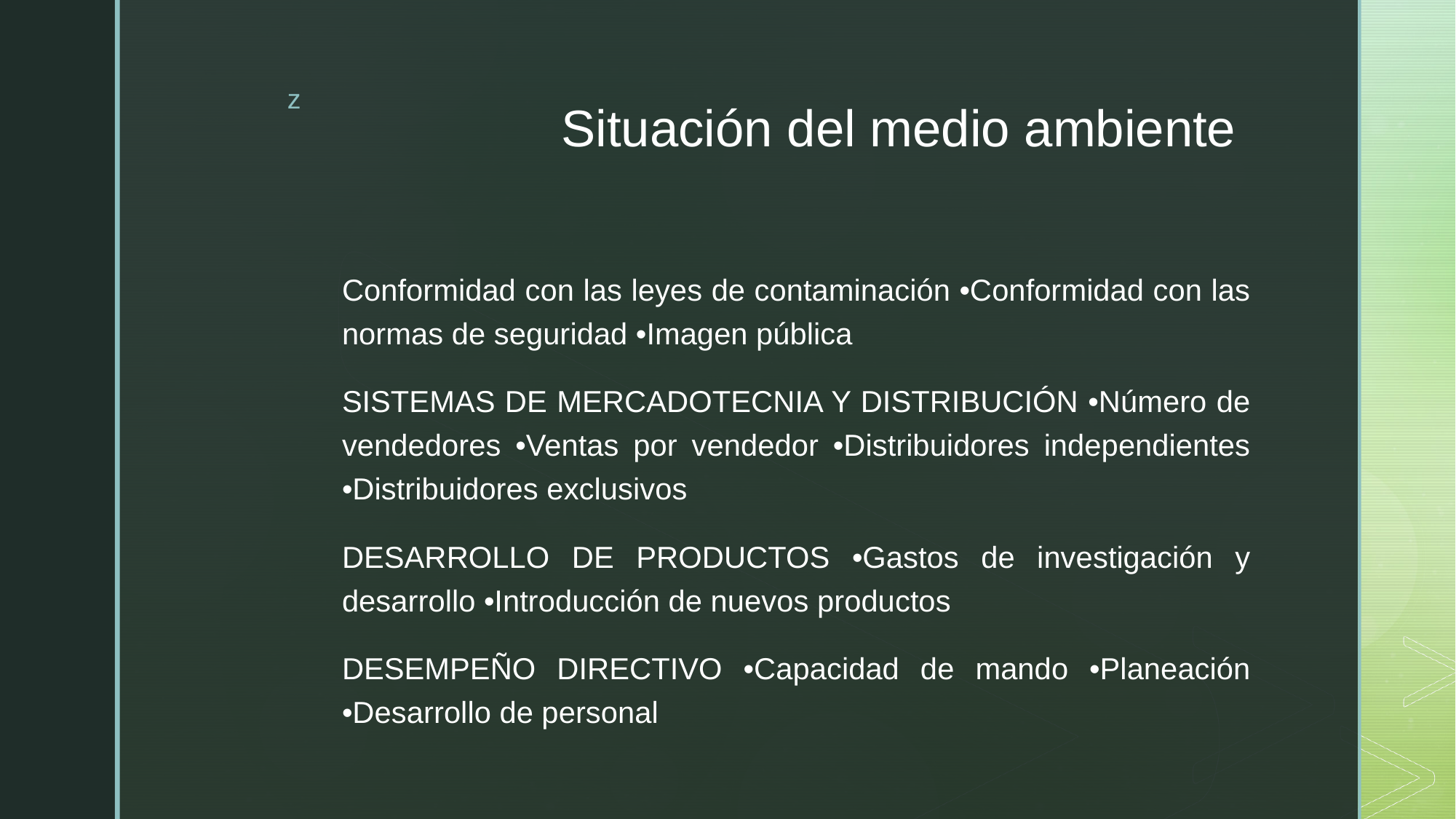

# Situación del medio ambiente
Conformidad con las leyes de contaminación •Conformidad con las normas de seguridad •Imagen pública
SISTEMAS DE MERCADOTECNIA Y DISTRIBUCIÓN •Número de vendedores •Ventas por vendedor •Distribuidores independientes •Distribuidores exclusivos
DESARROLLO DE PRODUCTOS •Gastos de investigación y desarrollo •Introducción de nuevos productos
DESEMPEÑO DIRECTIVO •Capacidad de mando •Planeación •Desarrollo de personal